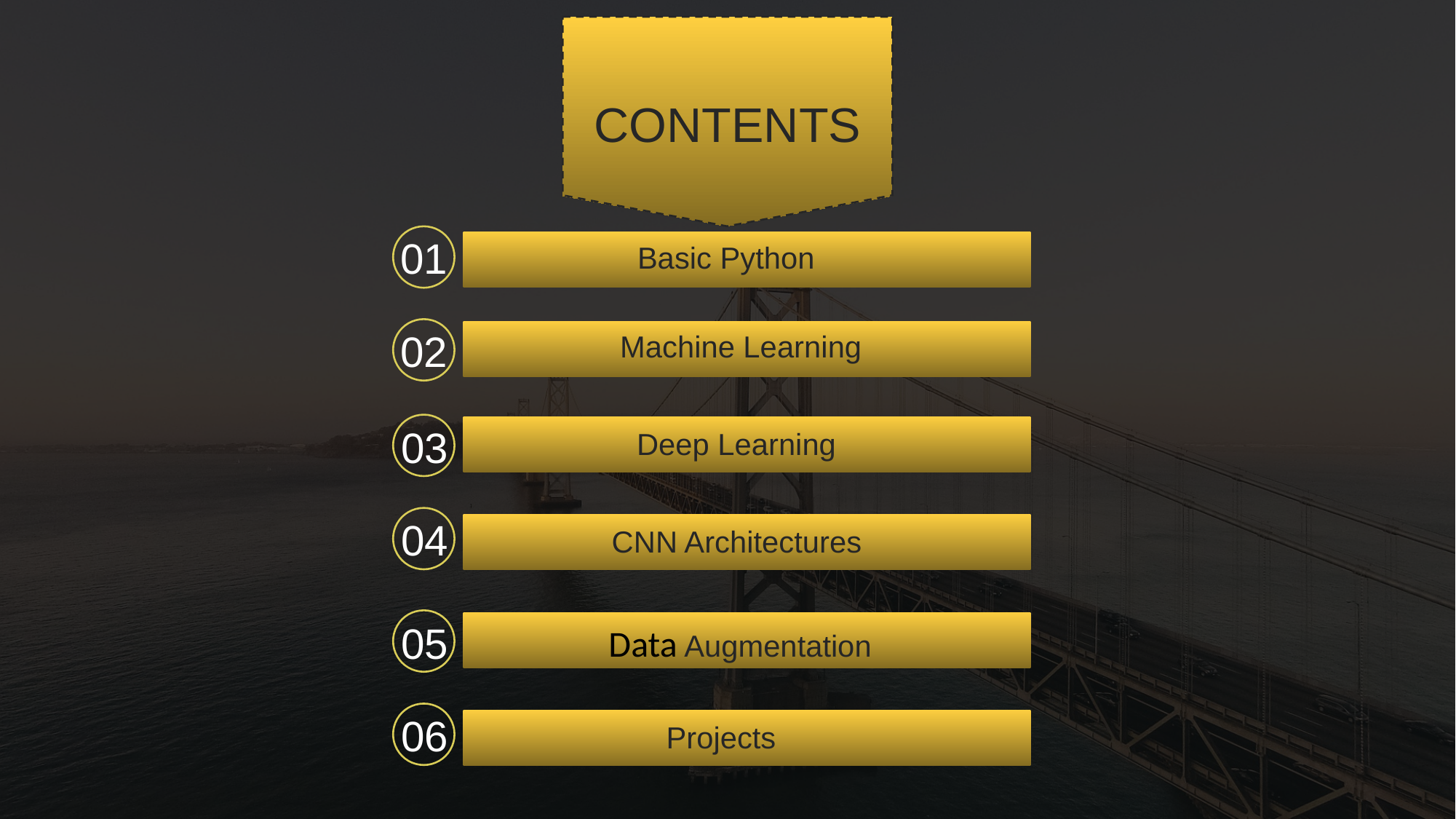

CONTENTS
01

     Basic Python

02

    Machine Learning

03

 	      Deep Learning
04

 	   CNN Architectures

05

 	   Data Augmentation
06

   Projects